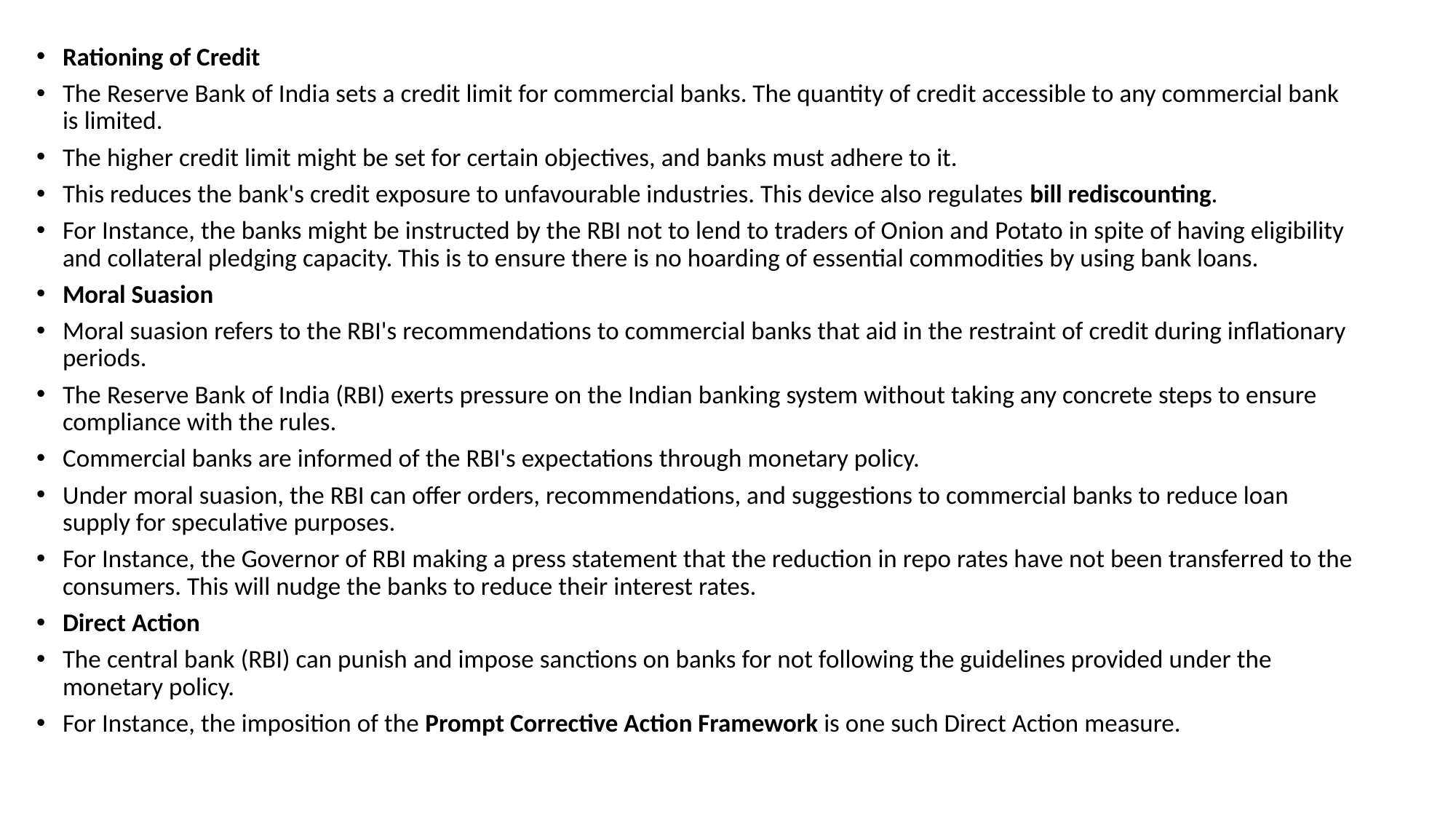

Rationing of Credit
The Reserve Bank of India sets a credit limit for commercial banks. The quantity of credit accessible to any commercial bank is limited.
The higher credit limit might be set for certain objectives, and banks must adhere to it.
This reduces the bank's credit exposure to unfavourable industries. This device also regulates bill rediscounting.
For Instance, the banks might be instructed by the RBI not to lend to traders of Onion and Potato in spite of having eligibility and collateral pledging capacity. This is to ensure there is no hoarding of essential commodities by using bank loans.
Moral Suasion
Moral suasion refers to the RBI's recommendations to commercial banks that aid in the restraint of credit during inflationary periods.
The Reserve Bank of India (RBI) exerts pressure on the Indian banking system without taking any concrete steps to ensure compliance with the rules.
Commercial banks are informed of the RBI's expectations through monetary policy.
Under moral suasion, the RBI can offer orders, recommendations, and suggestions to commercial banks to reduce loan supply for speculative purposes.
For Instance, the Governor of RBI making a press statement that the reduction in repo rates have not been transferred to the consumers. This will nudge the banks to reduce their interest rates.
Direct Action
The central bank (RBI) can punish and impose sanctions on banks for not following the guidelines provided under the monetary policy.
For Instance, the imposition of the Prompt Corrective Action Framework is one such Direct Action measure.